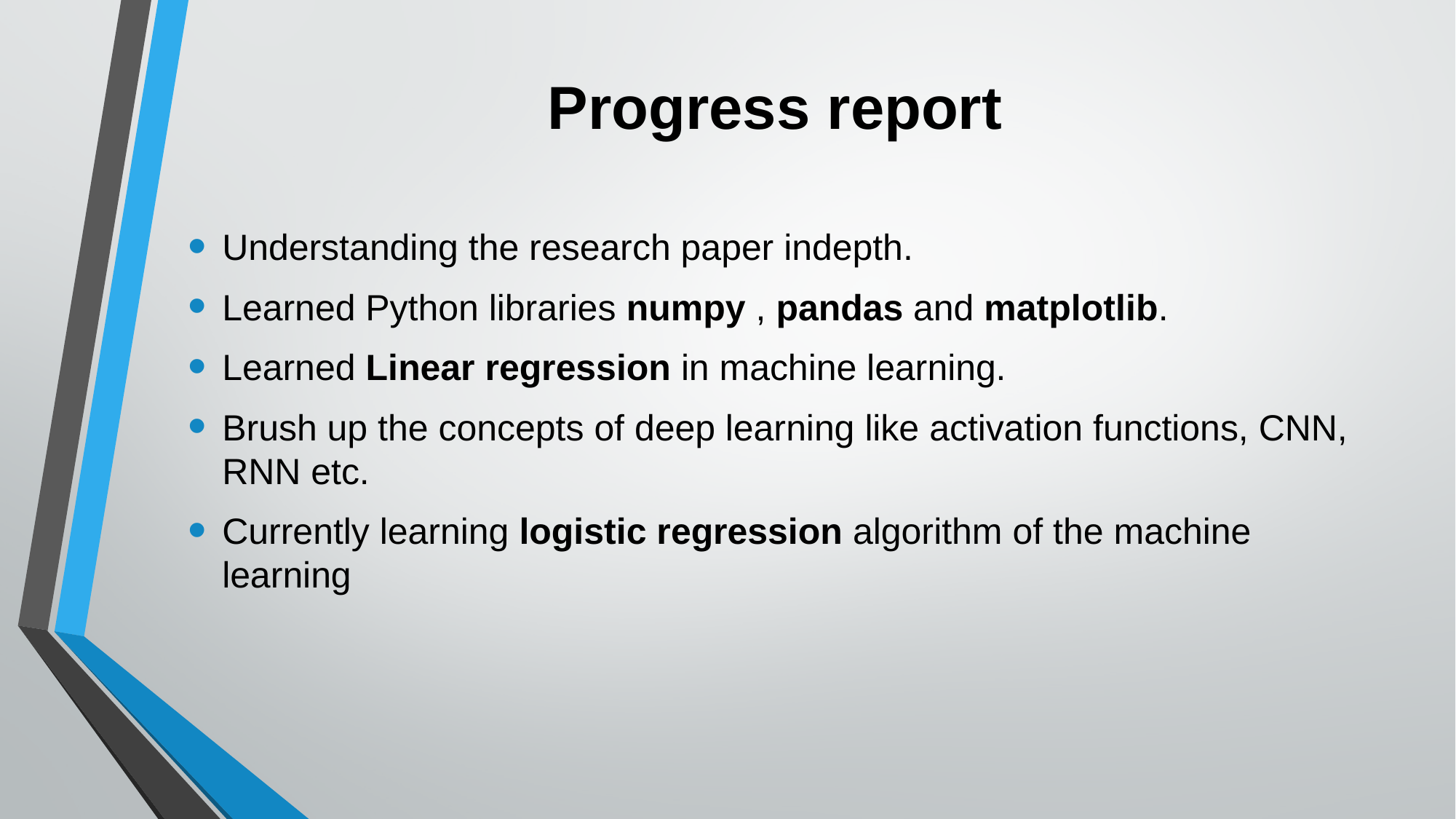

# Progress report
Understanding the research paper indepth.
Learned Python libraries numpy , pandas and matplotlib.
Learned Linear regression in machine learning.
Brush up the concepts of deep learning like activation functions, CNN, RNN etc.
Currently learning logistic regression algorithm of the machine learning